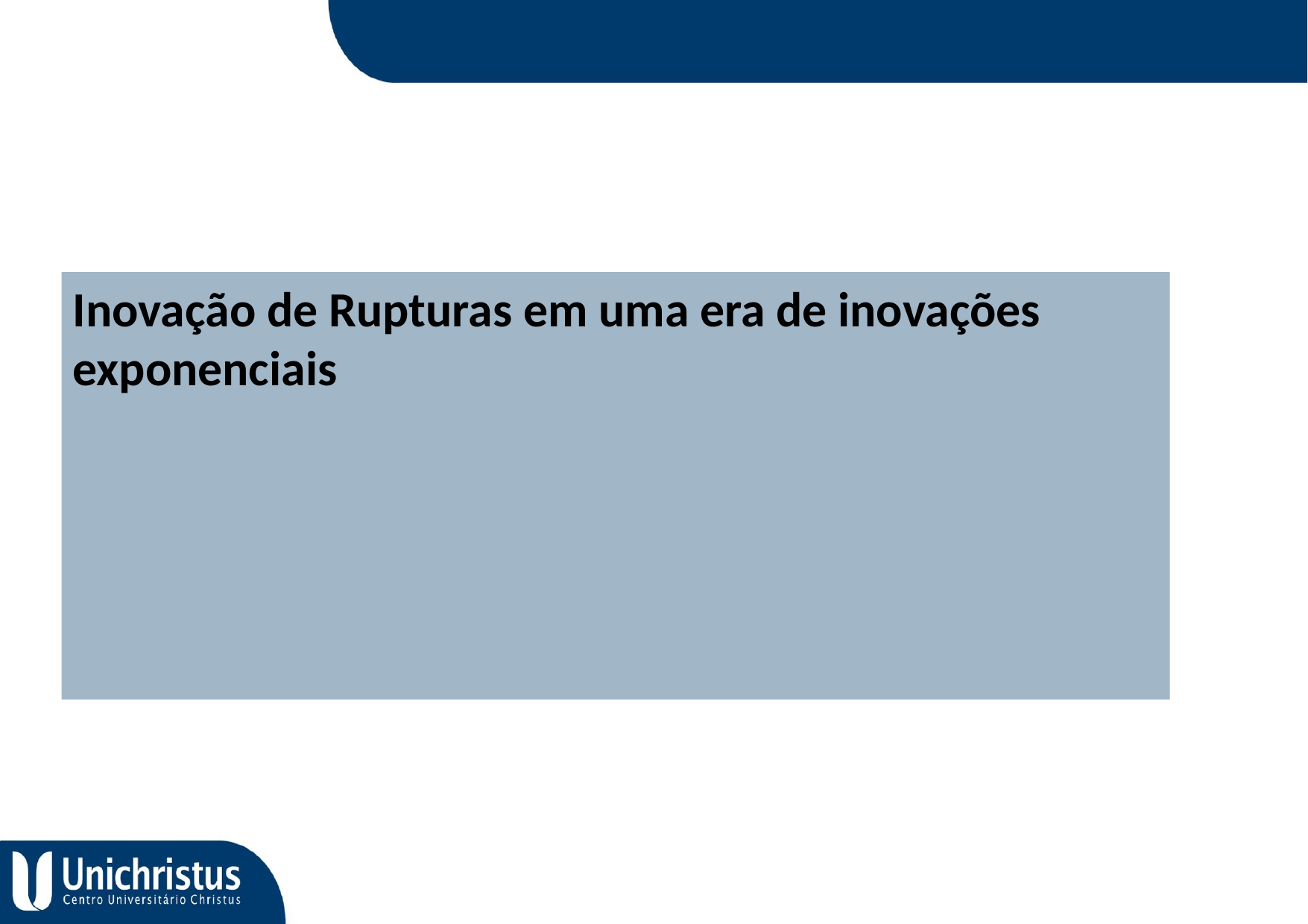

GRADUAÇÃO
Inovação de Rupturas em uma era de inovações exponenciais